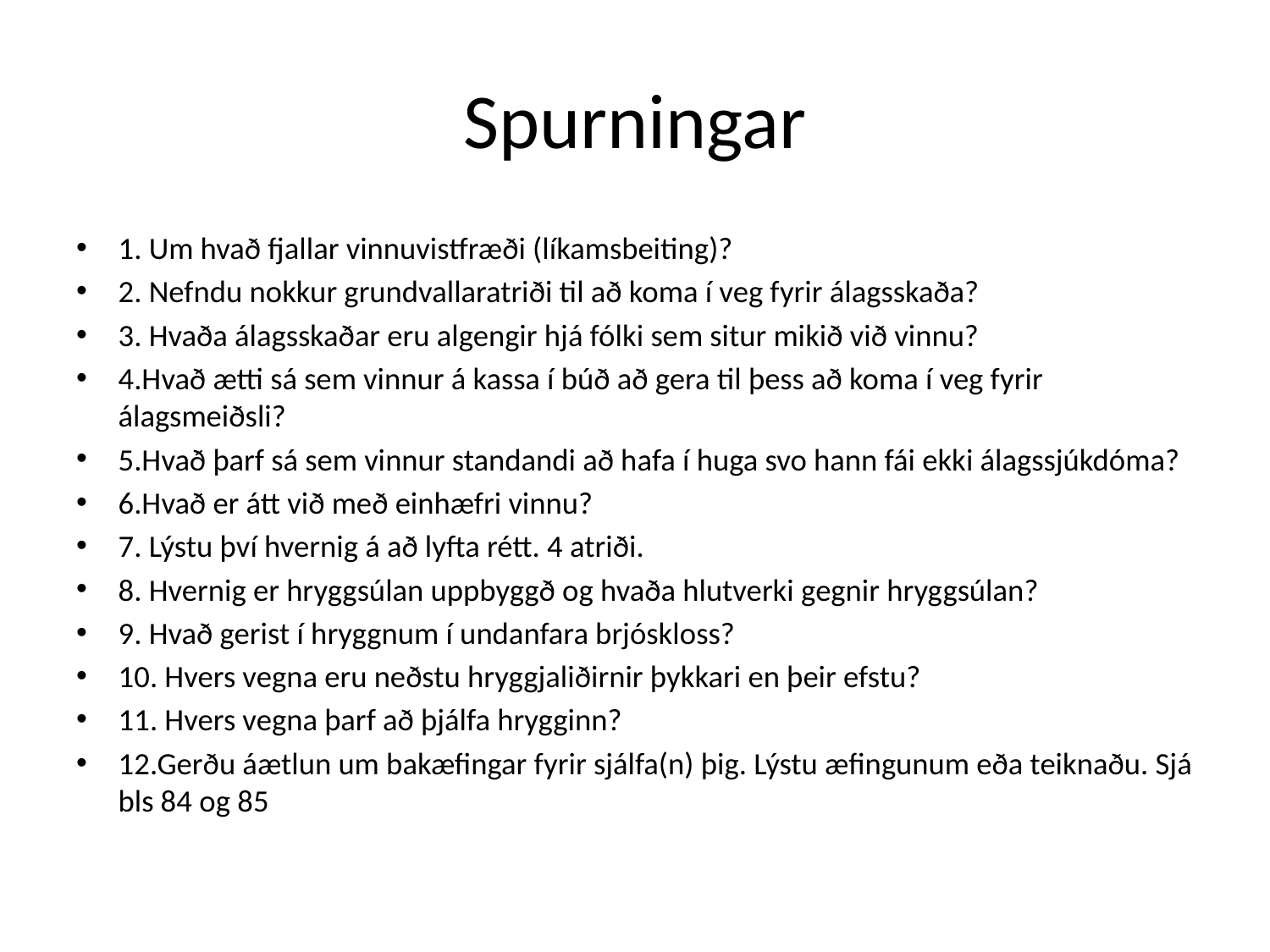

# Spurningar
1. Um hvað fjallar vinnuvistfræði (líkamsbeiting)?
2. Nefndu nokkur grundvallaratriði til að koma í veg fyrir álagsskaða?
3. Hvaða álagsskaðar eru algengir hjá fólki sem situr mikið við vinnu?
4.Hvað ætti sá sem vinnur á kassa í búð að gera til þess að koma í veg fyrir álagsmeiðsli?
5.Hvað þarf sá sem vinnur standandi að hafa í huga svo hann fái ekki álagssjúkdóma?
6.Hvað er átt við með einhæfri vinnu?
7. Lýstu því hvernig á að lyfta rétt. 4 atriði.
8. Hvernig er hryggsúlan uppbyggð og hvaða hlutverki gegnir hryggsúlan?
9. Hvað gerist í hryggnum í undanfara brjóskloss?
10. Hvers vegna eru neðstu hryggjaliðirnir þykkari en þeir efstu?
11. Hvers vegna þarf að þjálfa hrygginn?
12.Gerðu áætlun um bakæfingar fyrir sjálfa(n) þig. Lýstu æfingunum eða teiknaðu. Sjá bls 84 og 85